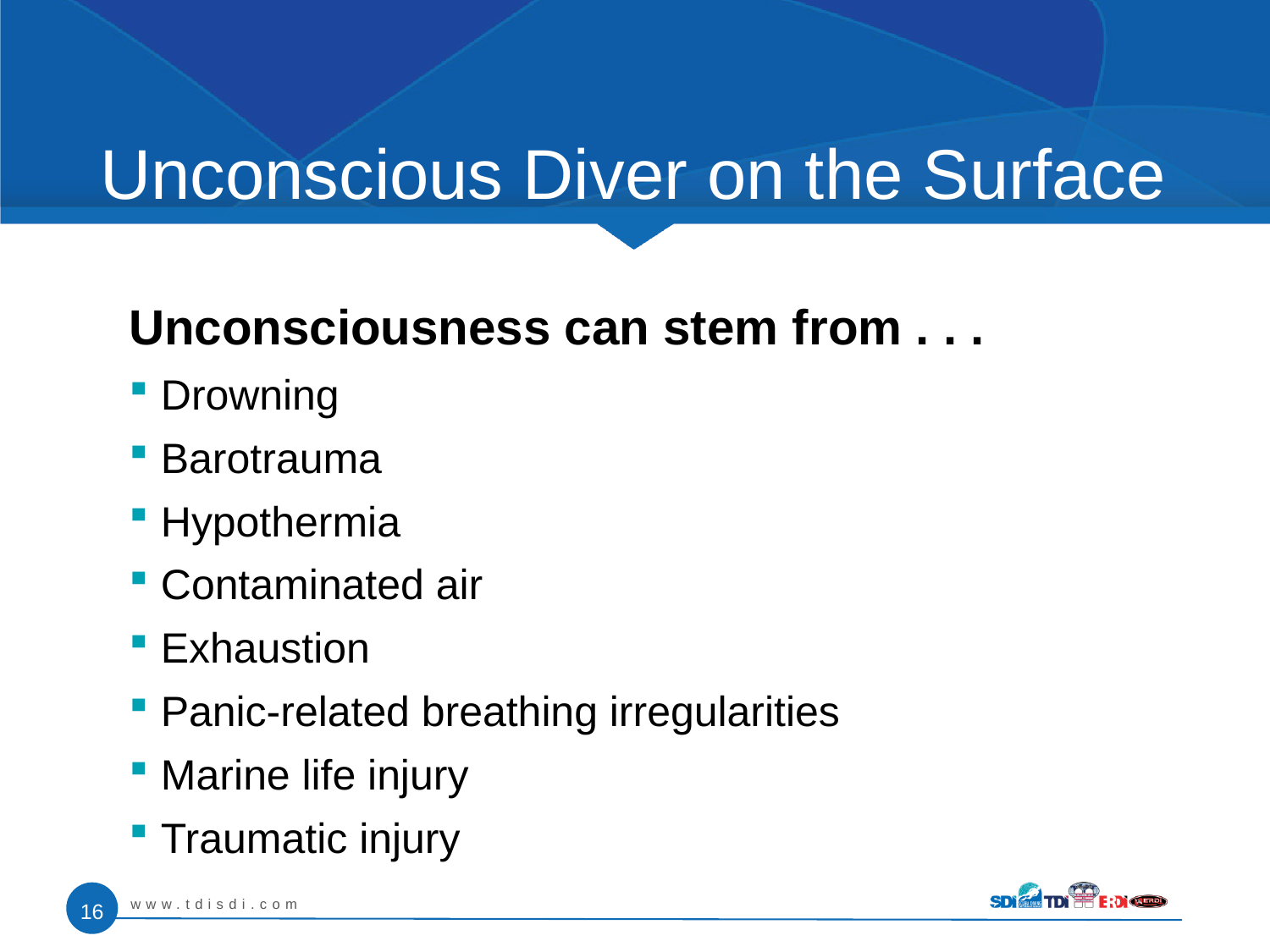

# Unconscious Diver on the Surface
Unconsciousness can stem from . . .
Drowning
Barotrauma
Hypothermia
Contaminated air
Exhaustion
Panic-related breathing irregularities
Marine life injury
Traumatic injury
www.tdisdi.com
16